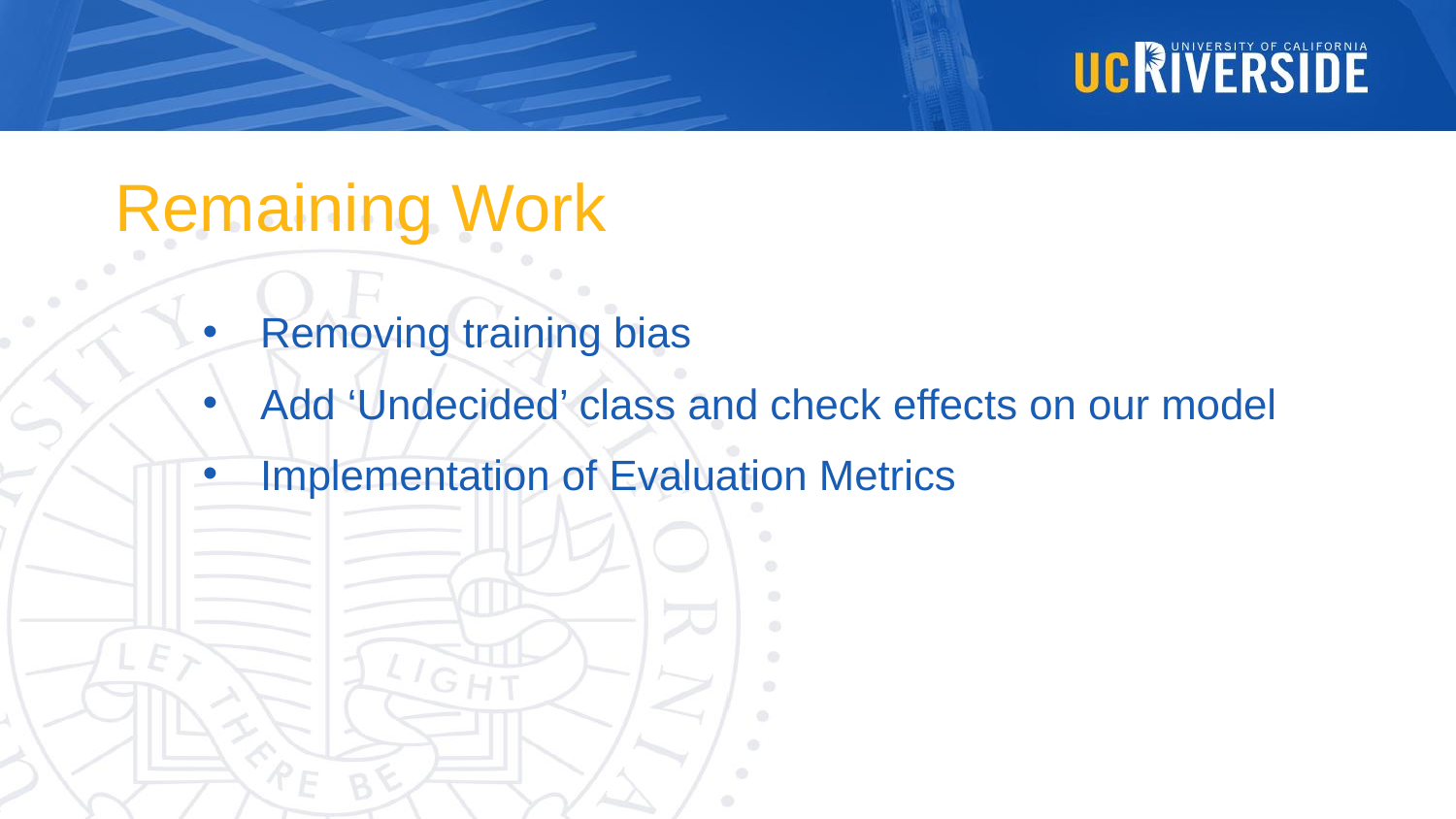

# Remaining Work
Removing training bias
Add ‘Undecided’ class and check effects on our model
Implementation of Evaluation Metrics